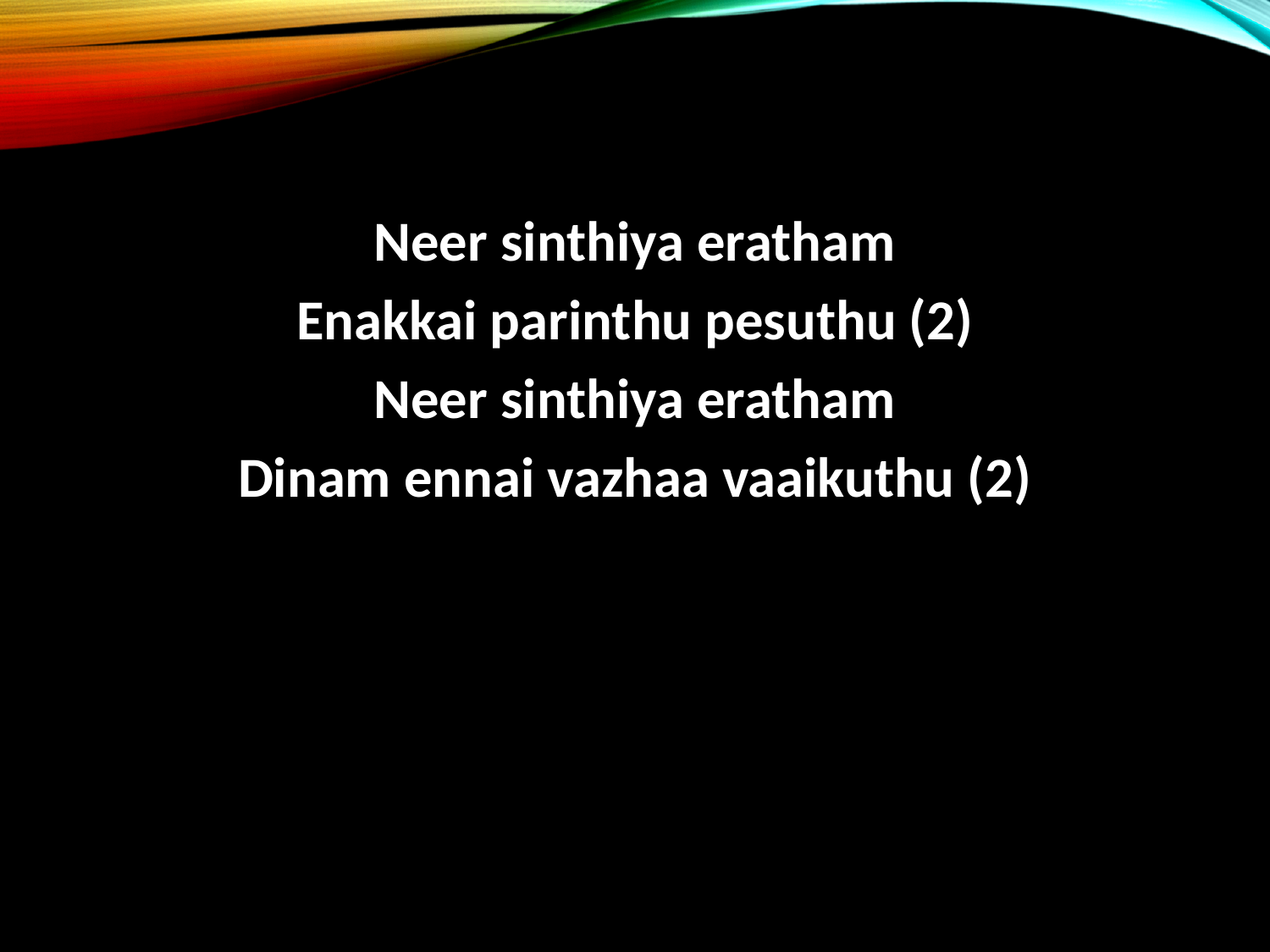

Neer sinthiya eratham
Enakkai parinthu pesuthu (2)
Neer sinthiya eratham
Dinam ennai vazhaa vaaikuthu (2)